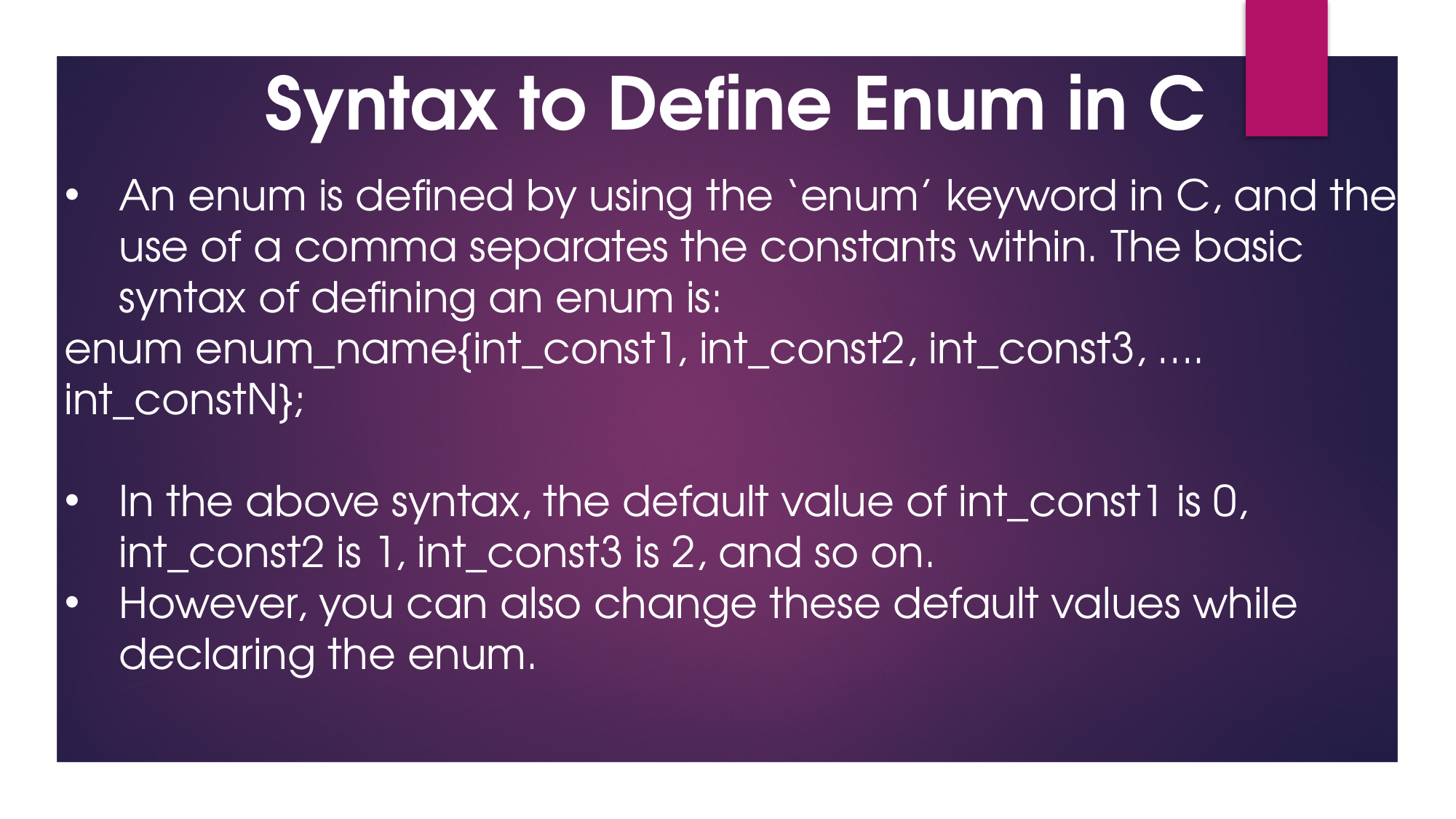

Syntax to Define Enum in C
An enum is defined by using the ‘enum’ keyword in C, and the use of a comma separates the constants within. The basic syntax of defining an enum is:
enum enum_name{int_const1, int_const2, int_const3, …. int_constN};

In the above syntax, the default value of int_const1 is 0, int_const2 is 1, int_const3 is 2, and so on.
However, you can also change these default values while declaring the enum.